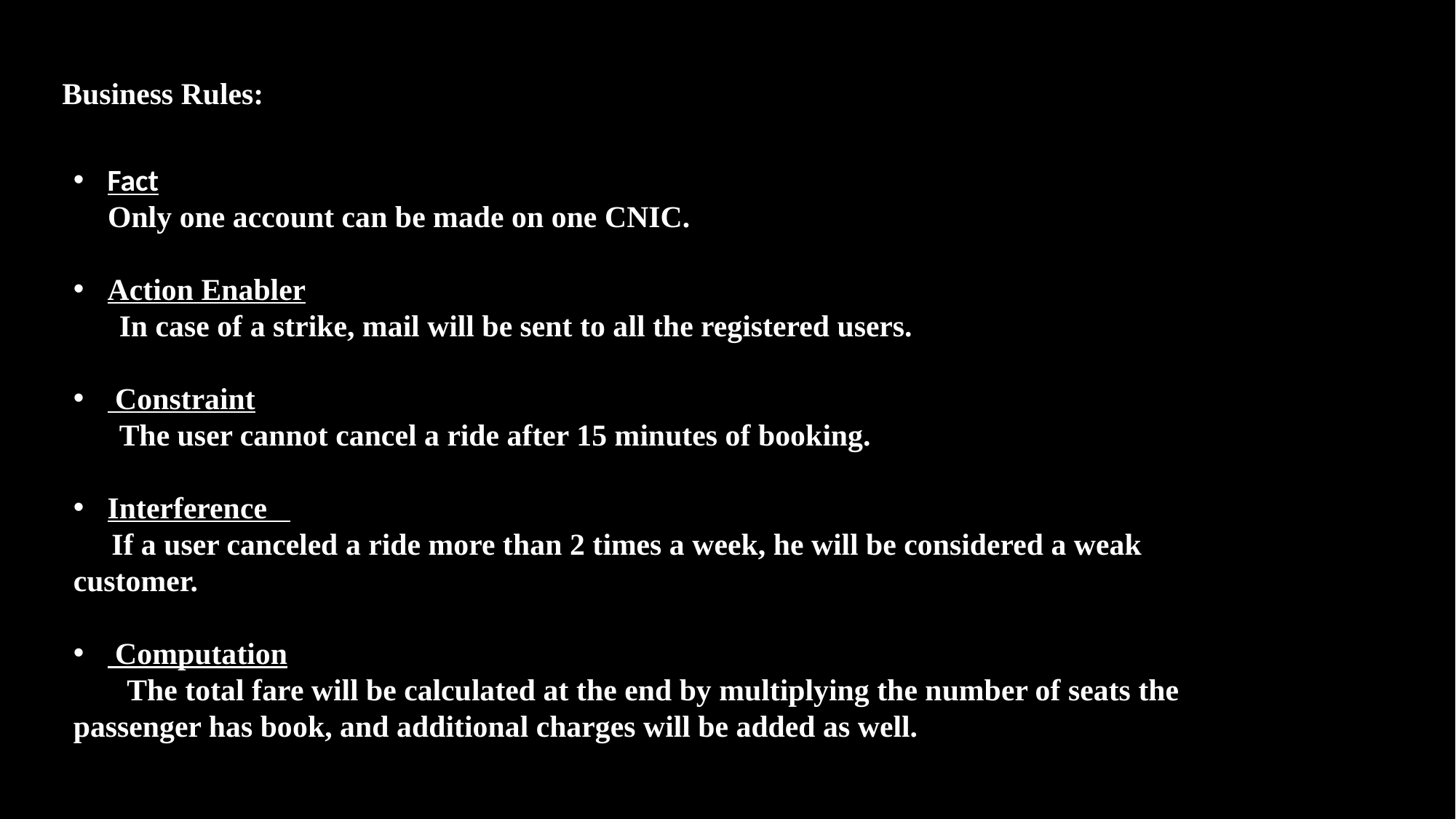

Business Rules:
Fact
     Only one account can be made on one CNIC.

Action Enabler
      In case of a strike, mail will be sent to all the registered users.

 Constraint
      The user cannot cancel a ride after 15 minutes of booking.

Interference
     If a user canceled a ride more than 2 times a week, he will be considered a weak customer.

 Computation
       The total fare will be calculated at the end by multiplying the number of seats the passenger has book, and additional charges will be added as well.